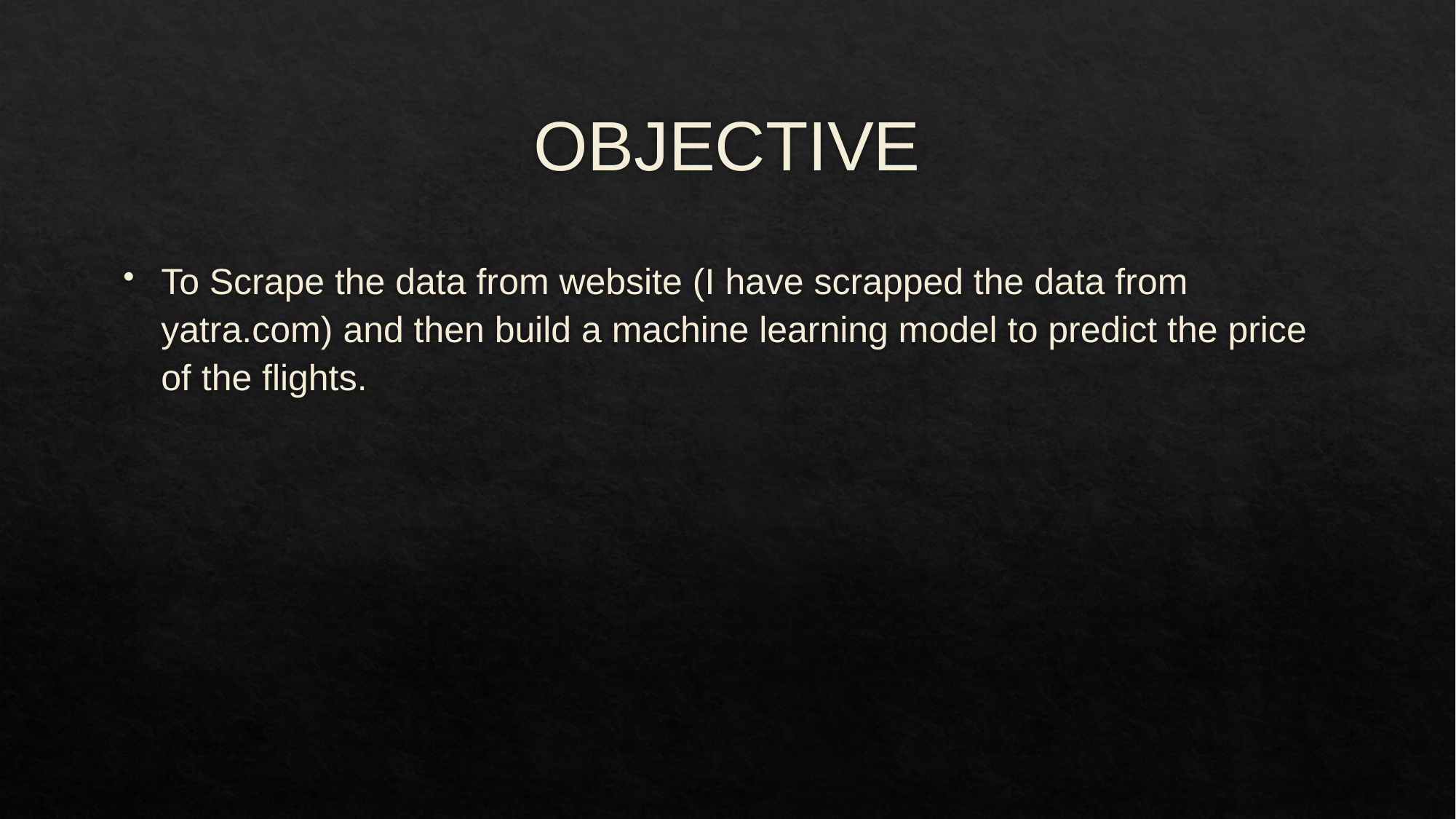

# OBJECTIVE
To Scrape the data from website (I have scrapped the data from yatra.com) and then build a machine learning model to predict the price of the flights.